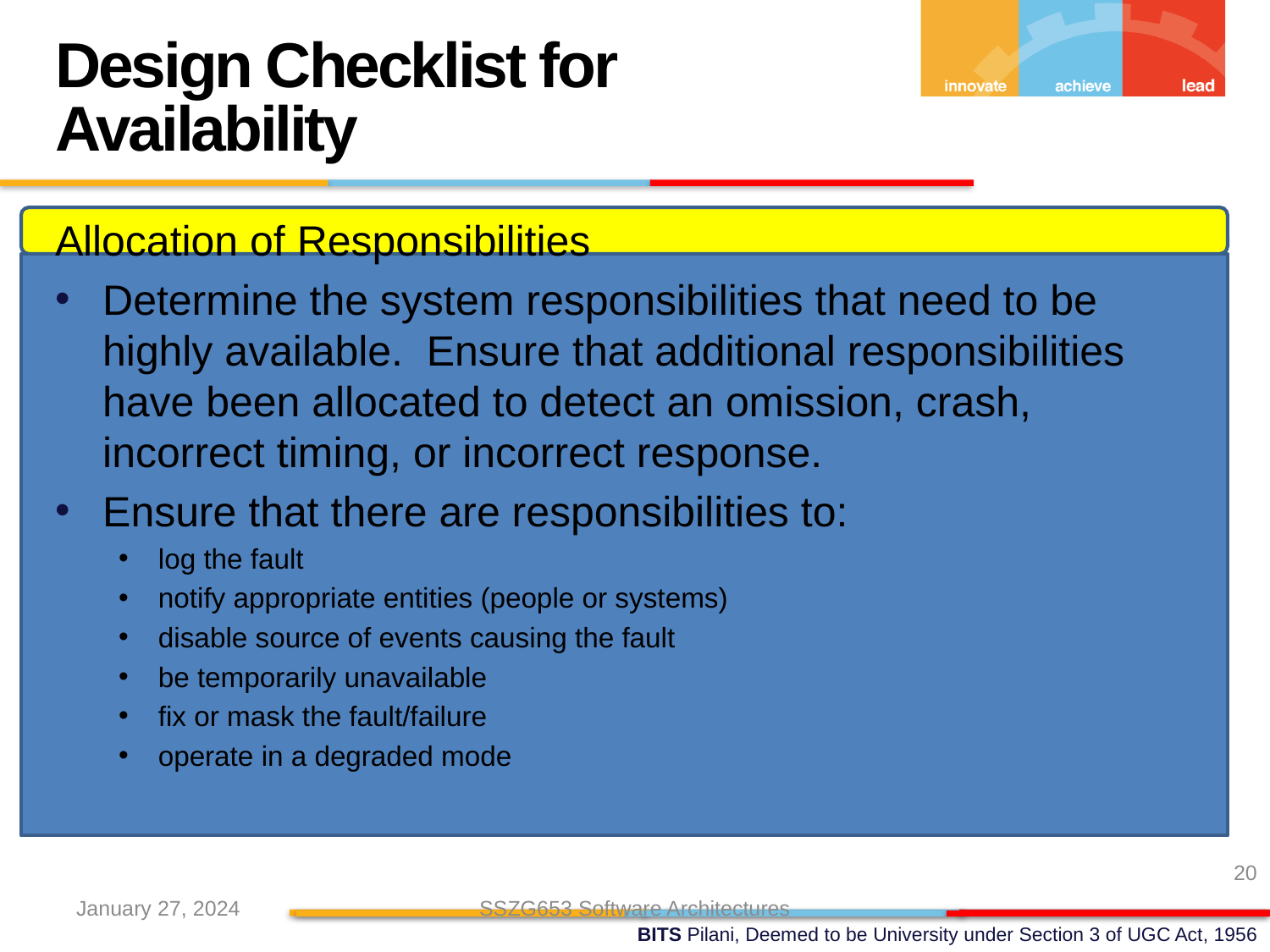

Design Checklist for Availability

Allocation of Responsibilities
Determine the system responsibilities that need to be highly available.  Ensure that additional responsibilities have been allocated to detect an omission, crash, incorrect timing, or incorrect response.
Ensure that there are responsibilities to:
log the fault
notify appropriate entities (people or systems)
disable source of events causing the fault
be temporarily unavailable
fix or mask the fault/failure
operate in a degraded mode

20
January 27, 2024
SSZG653 Software Architectures